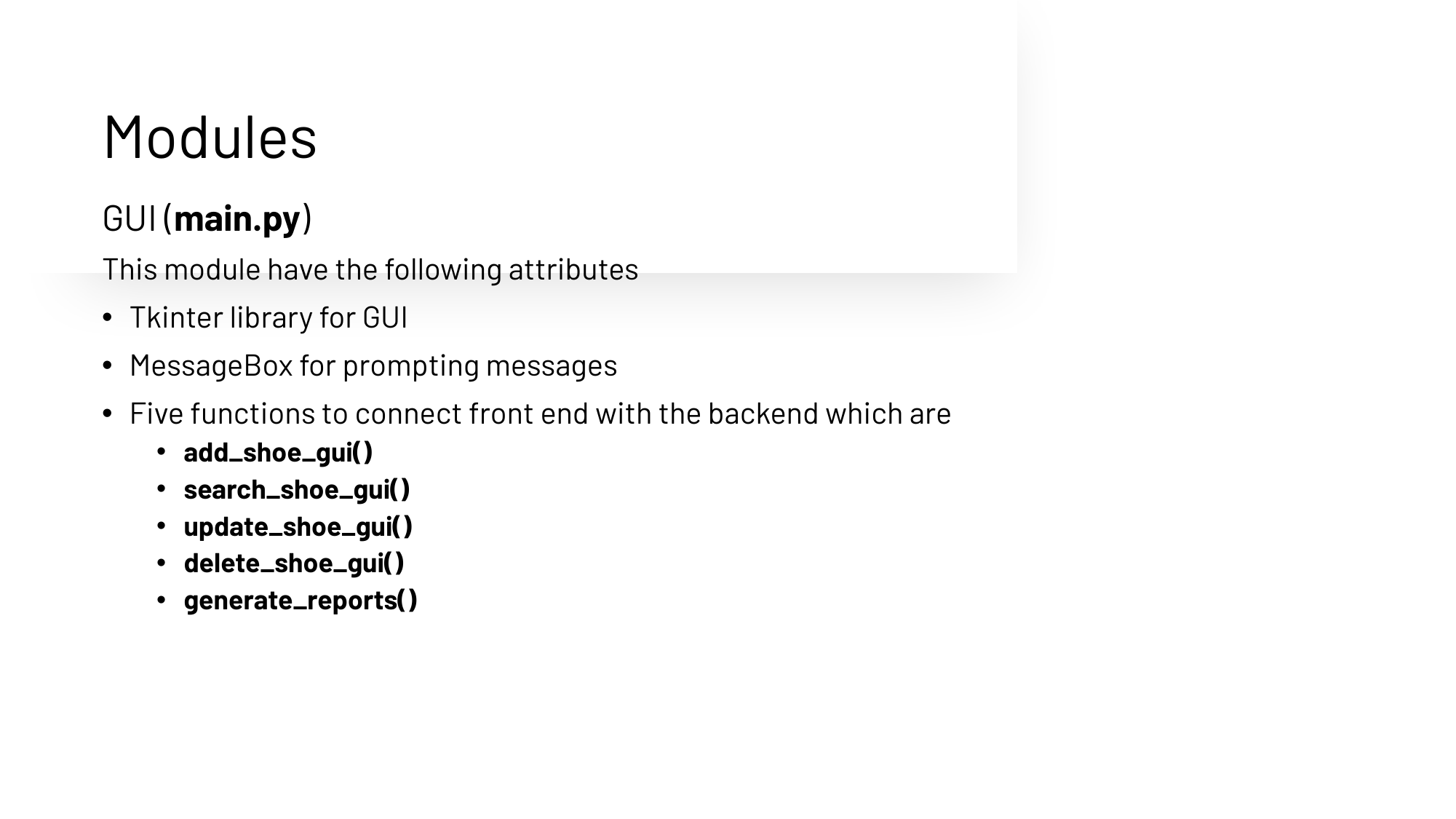

# Modules
GUI (main.py)
This module have the following attributes
Tkinter library for GUI
MessageBox for prompting messages
Five functions to connect front end with the backend which are
add_shoe_gui()
search_shoe_gui()
update_shoe_gui()
delete_shoe_gui()
generate_reports()